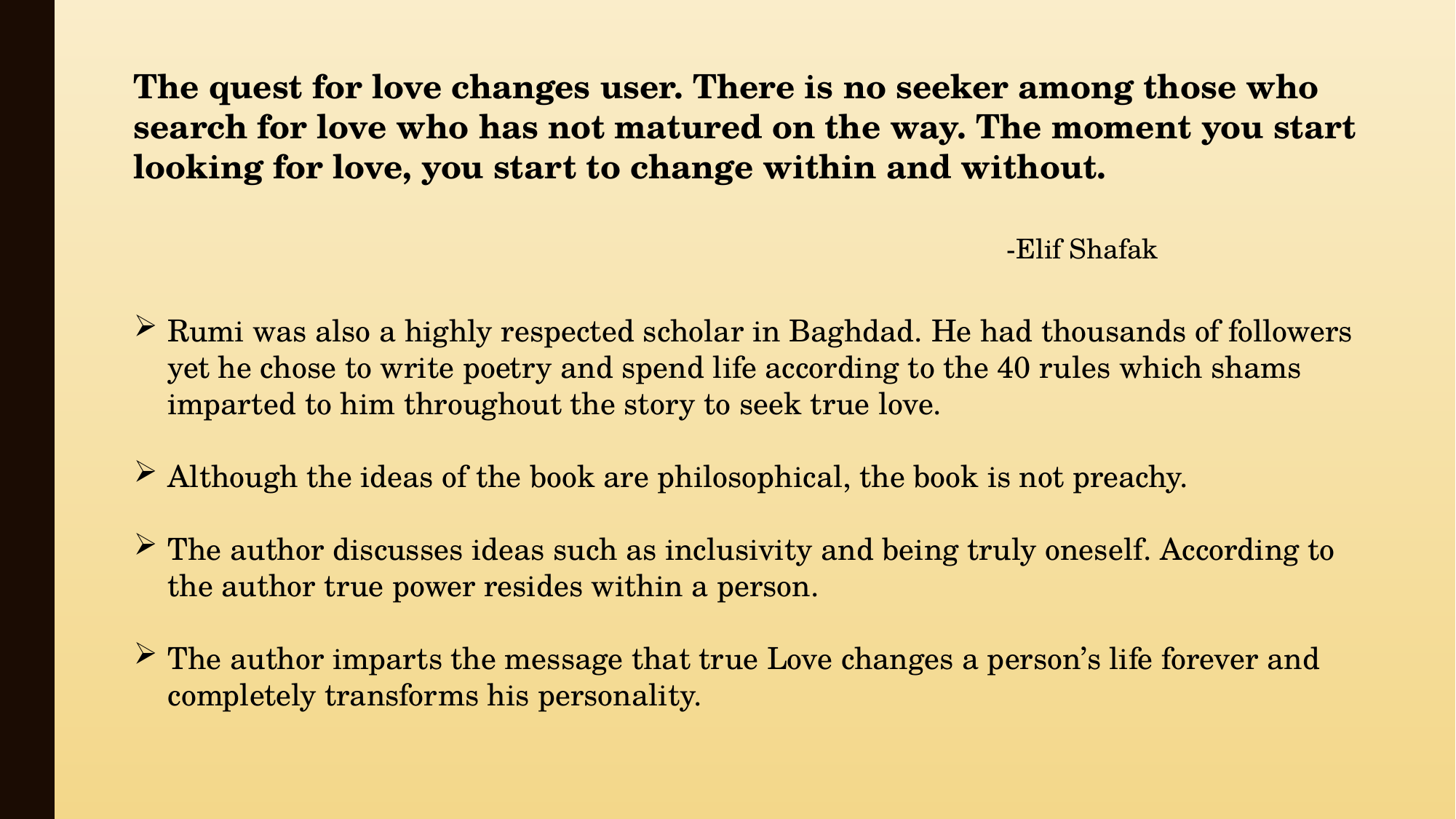

The quest for love changes user. There is no seeker among those who search for love who has not matured on the way. The moment you start looking for love, you start to change within and without.
																			-Elif Shafak
Rumi was also a highly respected scholar in Baghdad. He had thousands of followers yet he chose to write poetry and spend life according to the 40 rules which shams imparted to him throughout the story to seek true love.

Although the ideas of the book are philosophical, the book is not preachy.

The author discusses ideas such as inclusivity and being truly oneself. According to the author true power resides within a person.

The author imparts the message that true Love changes a person’s life forever and completely transforms his personality.